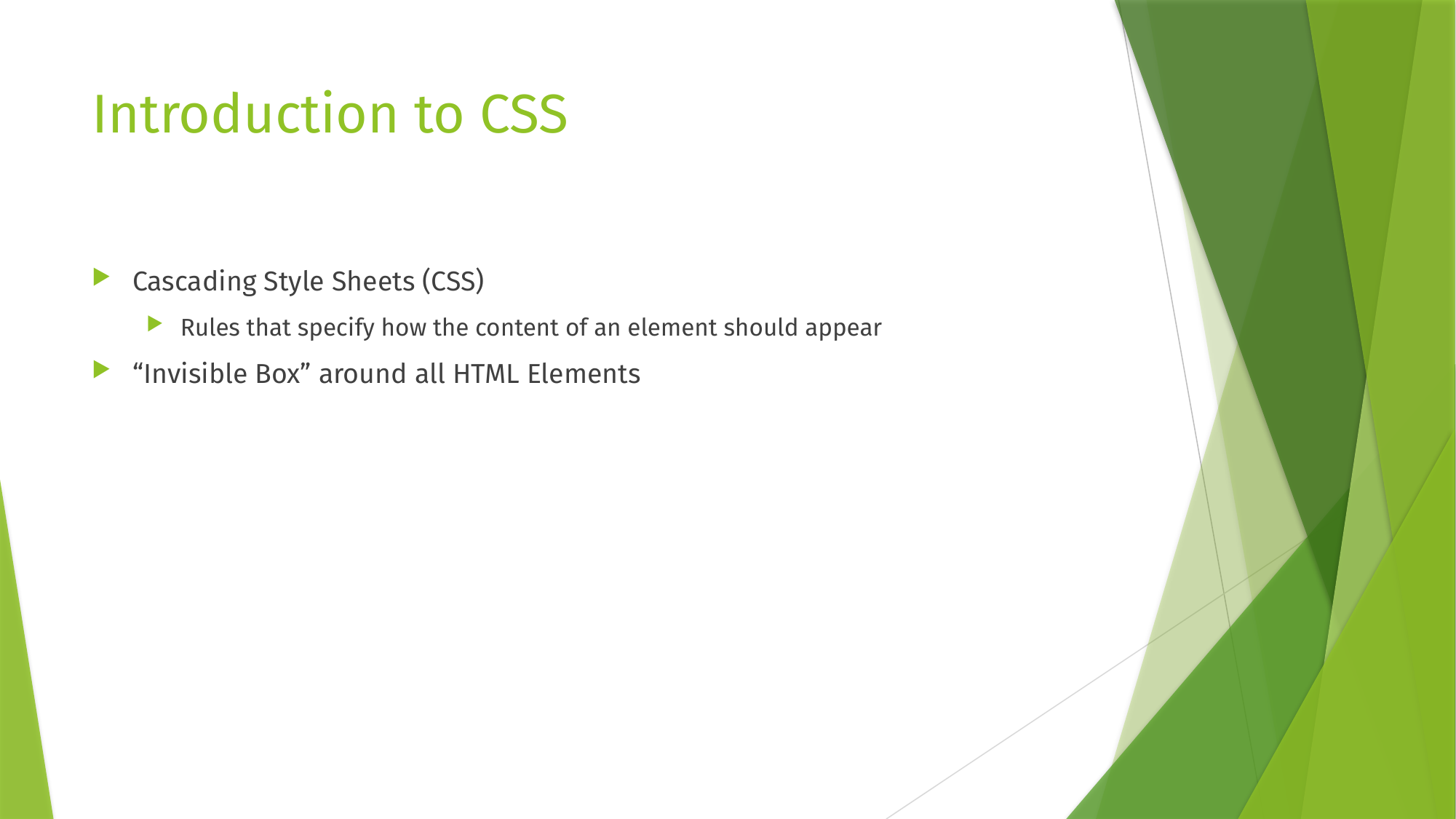

# Introduction to CSS
Cascading Style Sheets (CSS)
Rules that specify how the content of an element should appear
“Invisible Box” around all HTML Elements